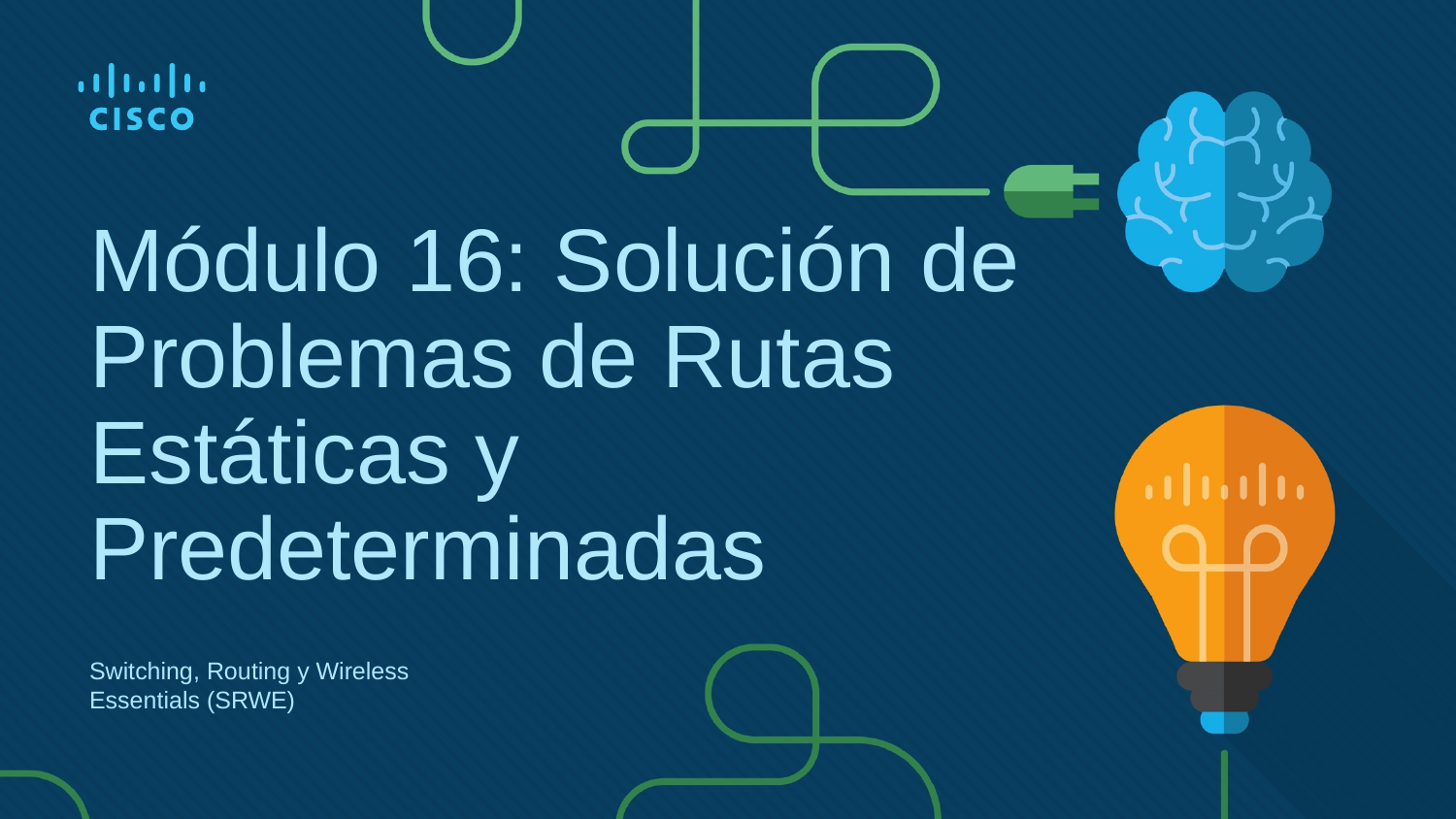

# Módulo 16: Solución de Problemas de Rutas Estáticas y Predeterminadas
Switching, Routing y Wireless Essentials (SRWE)